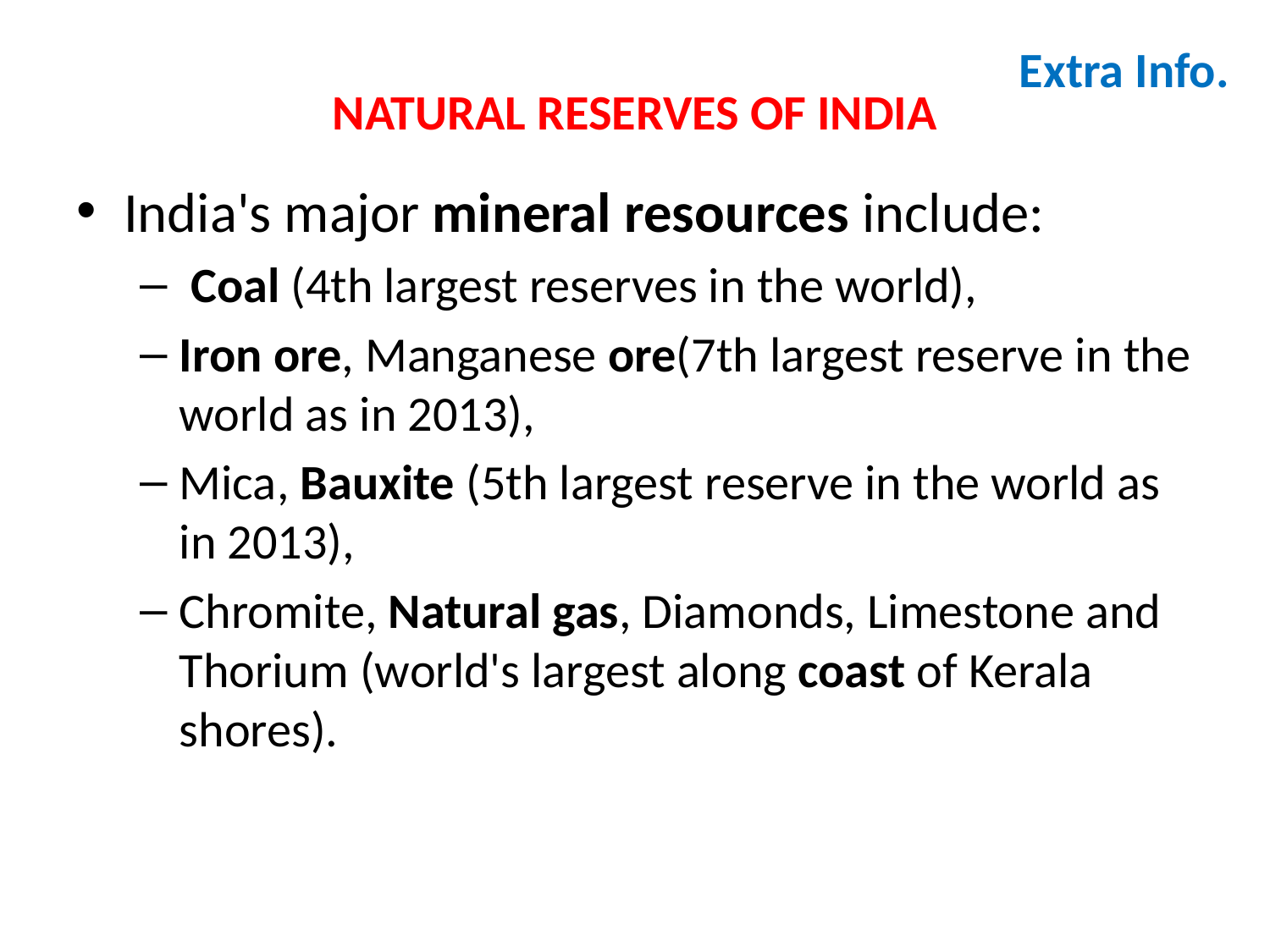

Extra Info.
# NATURAL RESERVES OF INDIA
India's major mineral resources include:
 Coal (4th largest reserves in the world),
Iron ore, Manganese ore(7th largest reserve in the world as in 2013),
Mica, Bauxite (5th largest reserve in the world as in 2013),
Chromite, Natural gas, Diamonds, Limestone and Thorium (world's largest along coast of Kerala shores).